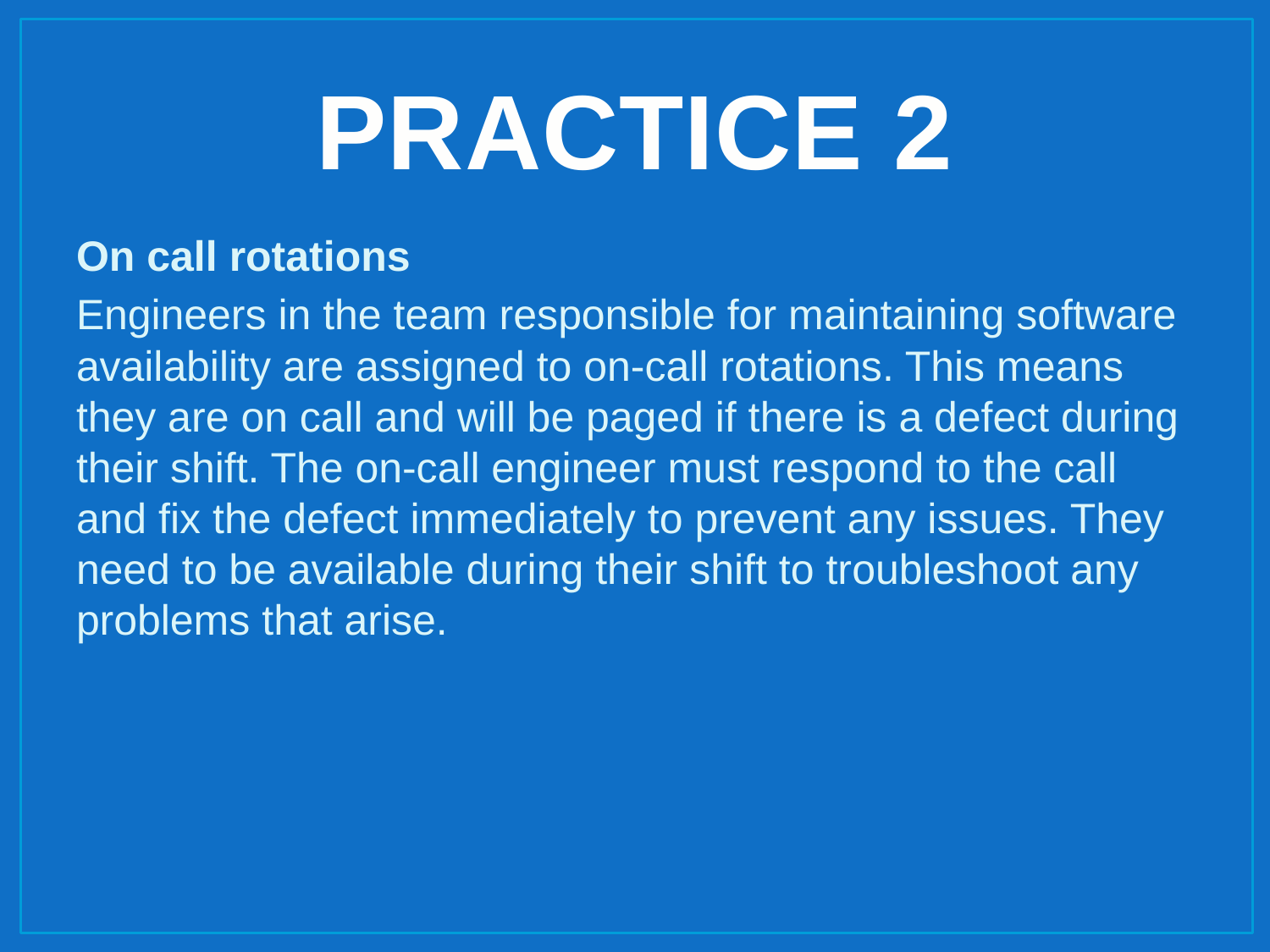

# PRACTICE 2
On call rotations
Engineers in the team responsible for maintaining software availability are assigned to on-call rotations. This means they are on call and will be paged if there is a defect during their shift. The on-call engineer must respond to the call and fix the defect immediately to prevent any issues. They need to be available during their shift to troubleshoot any problems that arise.